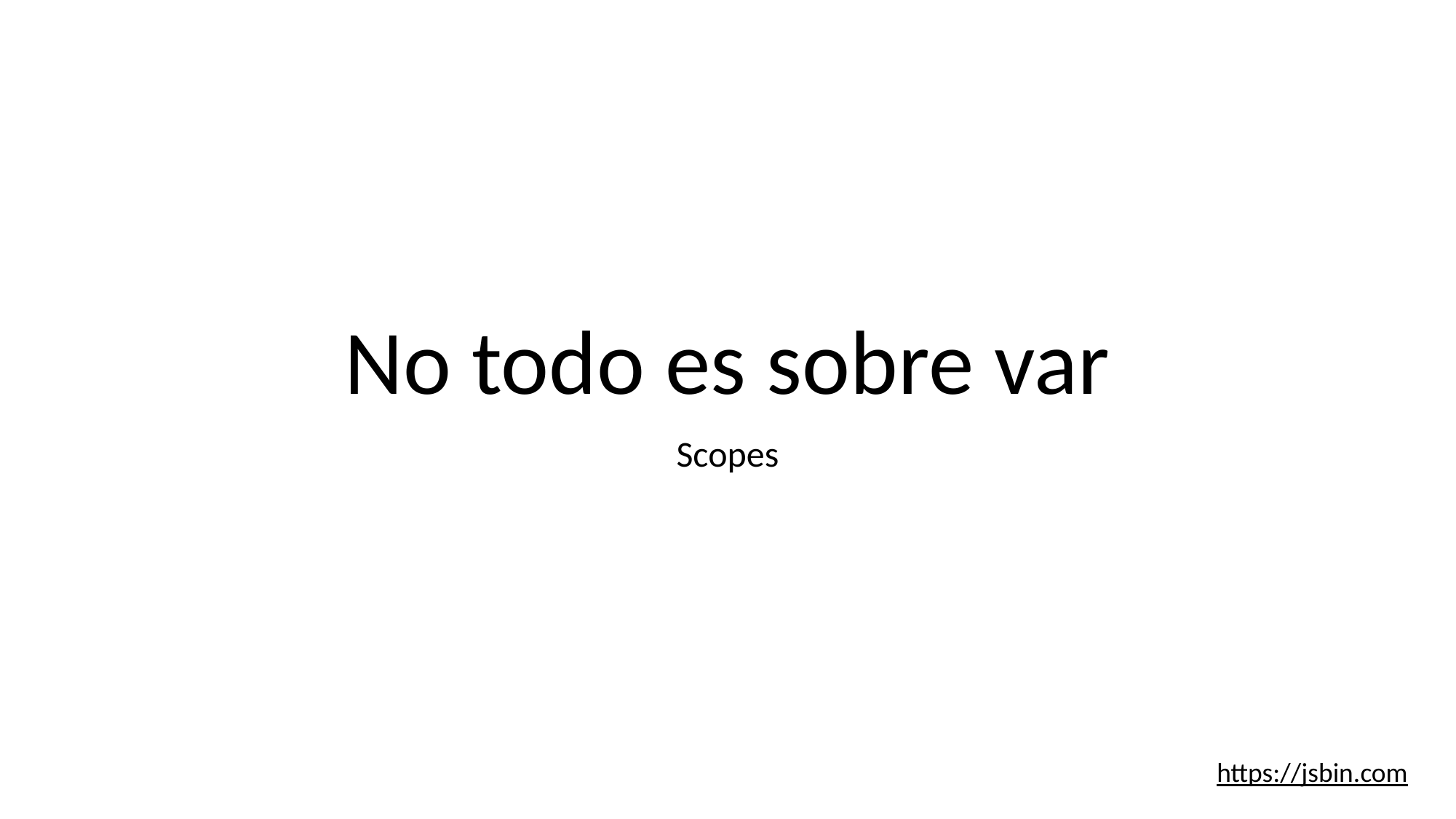

# No todo es sobre var
Scopes
https://jsbin.com